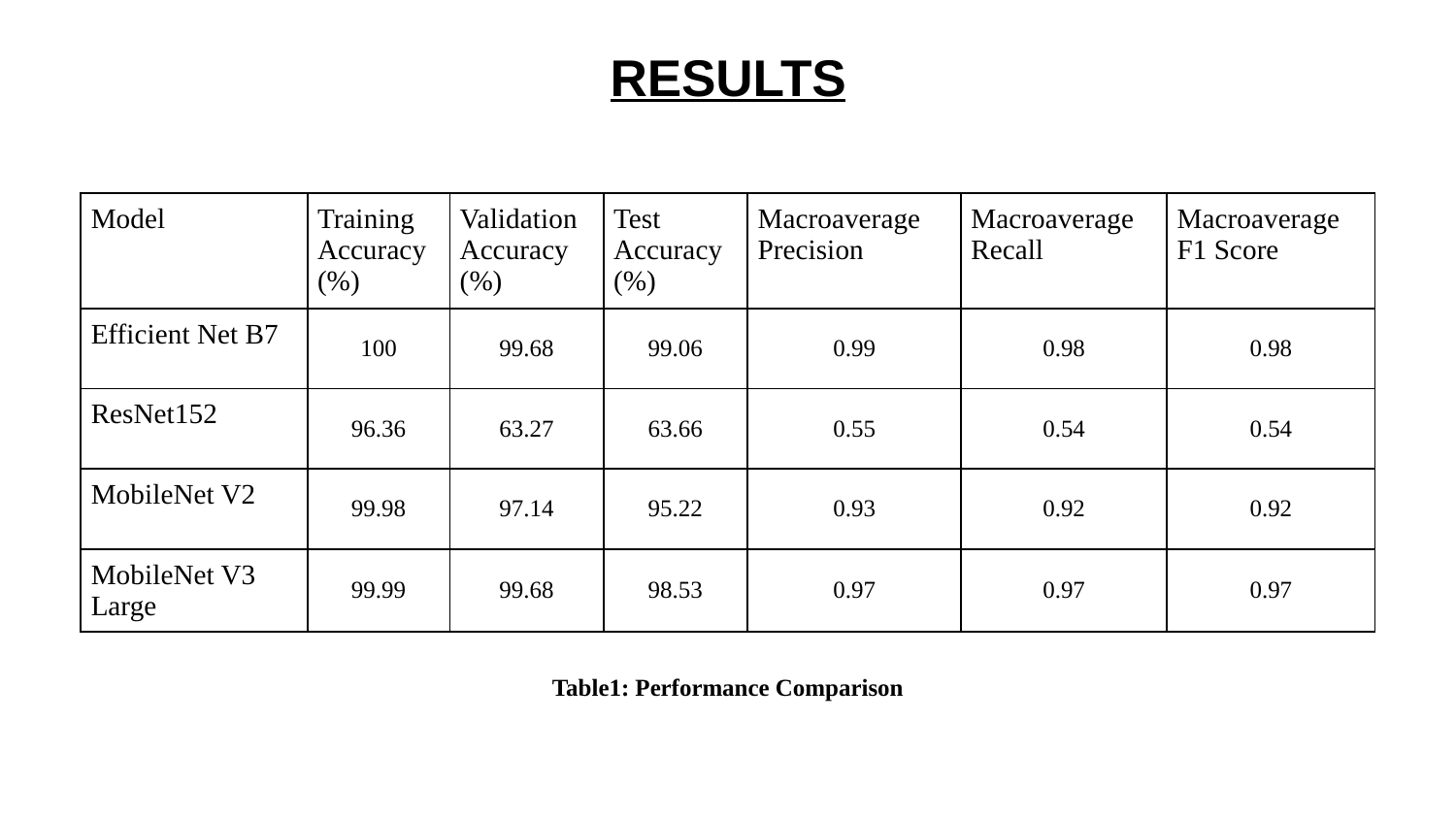

# RESULTS
| Model | Training Accuracy (%) | Validation Accuracy (%) | Test Accuracy (%) | Macroaverage Precision | Macroaverage Recall | Macroaverage F1 Score |
| --- | --- | --- | --- | --- | --- | --- |
| Efficient Net B7 | 100 | 99.68 | 99.06 | 0.99 | 0.98 | 0.98 |
| ResNet152 | 96.36 | 63.27 | 63.66 | 0.55 | 0.54 | 0.54 |
| MobileNet V2 | 99.98 | 97.14 | 95.22 | 0.93 | 0.92 | 0.92 |
| MobileNet V3 Large | 99.99 | 99.68 | 98.53 | 0.97 | 0.97 | 0.97 |
Table1: Performance Comparison